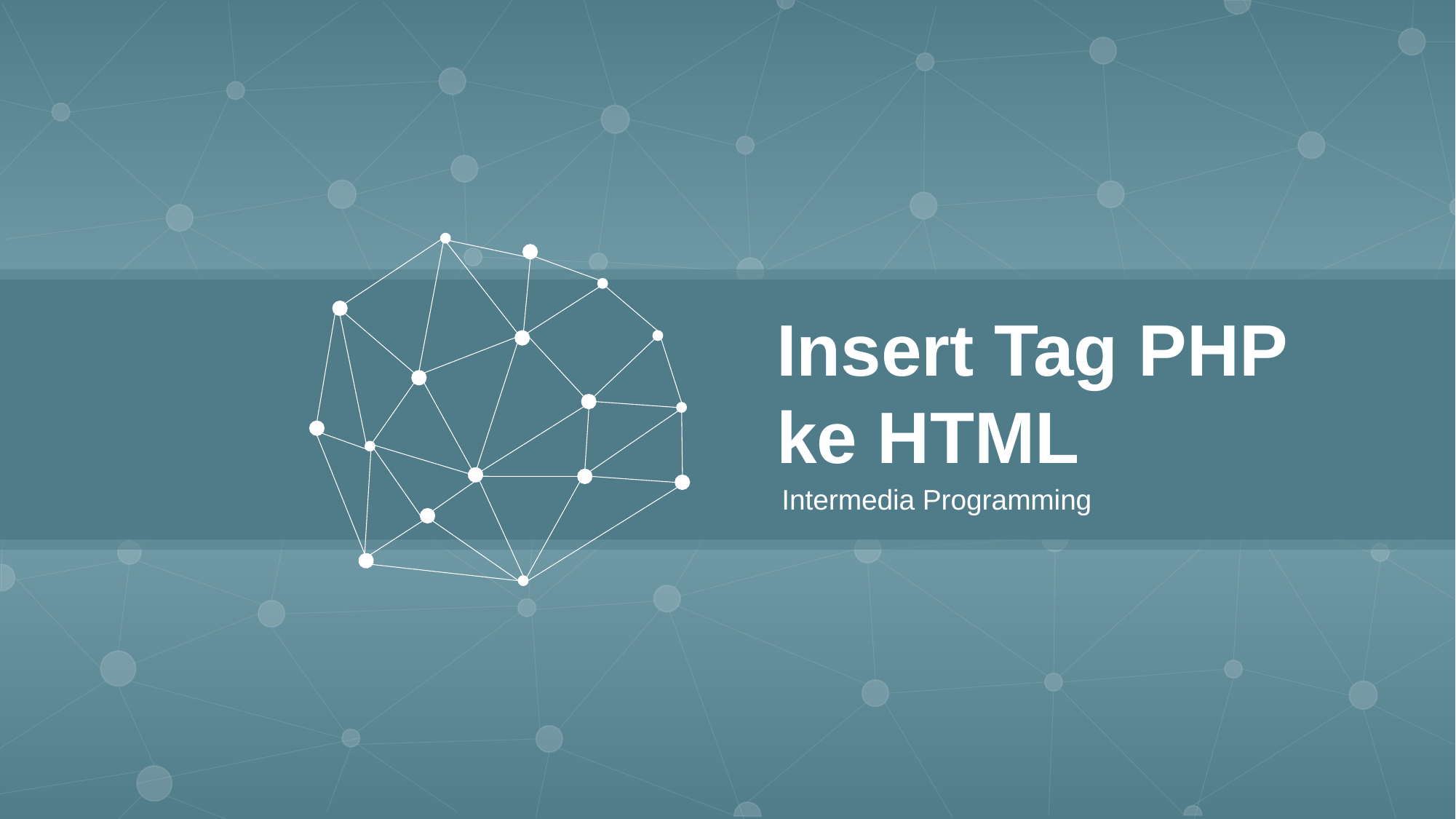

Insert Tag PHP ke HTML
Intermedia Programming